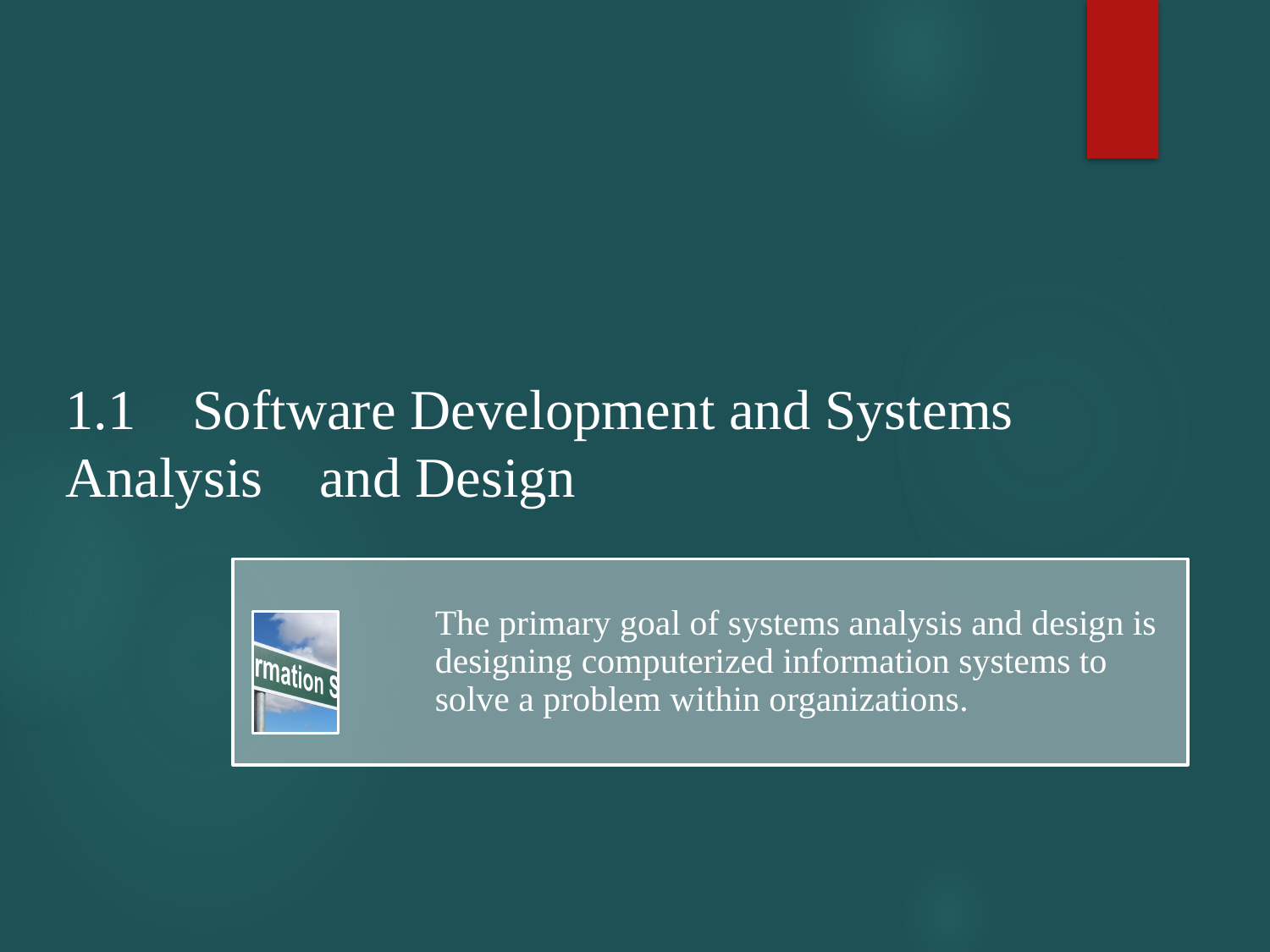

1.1	Software Development and Systems Analysis 	and Design
The primary goal of systems analysis and design is designing computerized information systems to solve a problem within organizations.